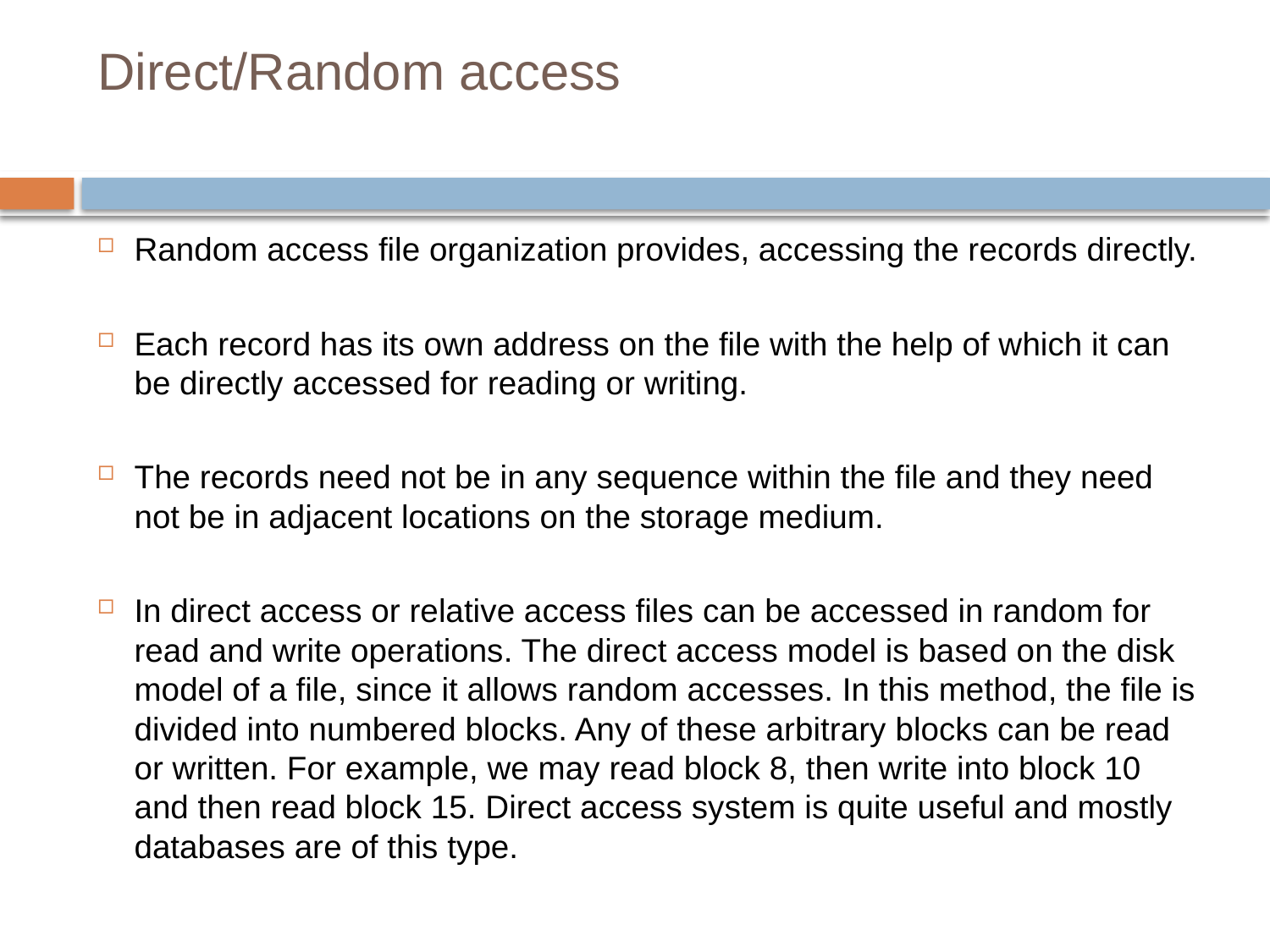

# Direct/Random access
Random access file organization provides, accessing the records directly.

Each record has its own address on the file with the help of which it can be directly accessed for reading or writing.

The records need not be in any sequence within the file and they need not be in adjacent locations on the storage medium.

In direct access or relative access files can be accessed in random for read and write operations. The direct access model is based on the disk model of a file, since it allows random accesses. In this method, the file is divided into numbered blocks. Any of these arbitrary blocks can be read or written. For example, we may read block 8, then write into block 10 and then read block 15. Direct access system is quite useful and mostly databases are of this type.